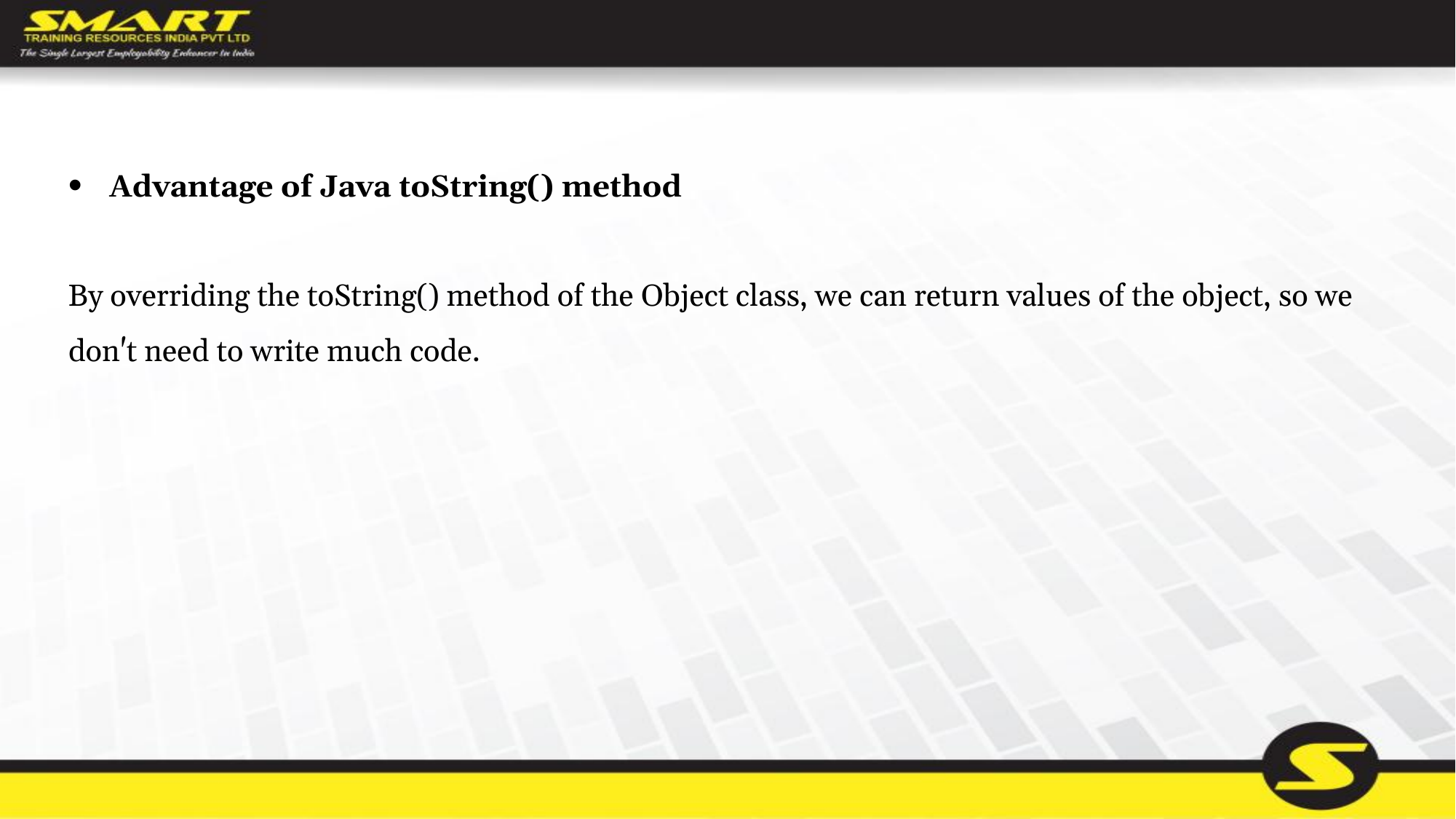

#
Advantage of Java toString() method

By overriding the toString() method of the Object class, we can return values of the object, so we don't need to write much code.